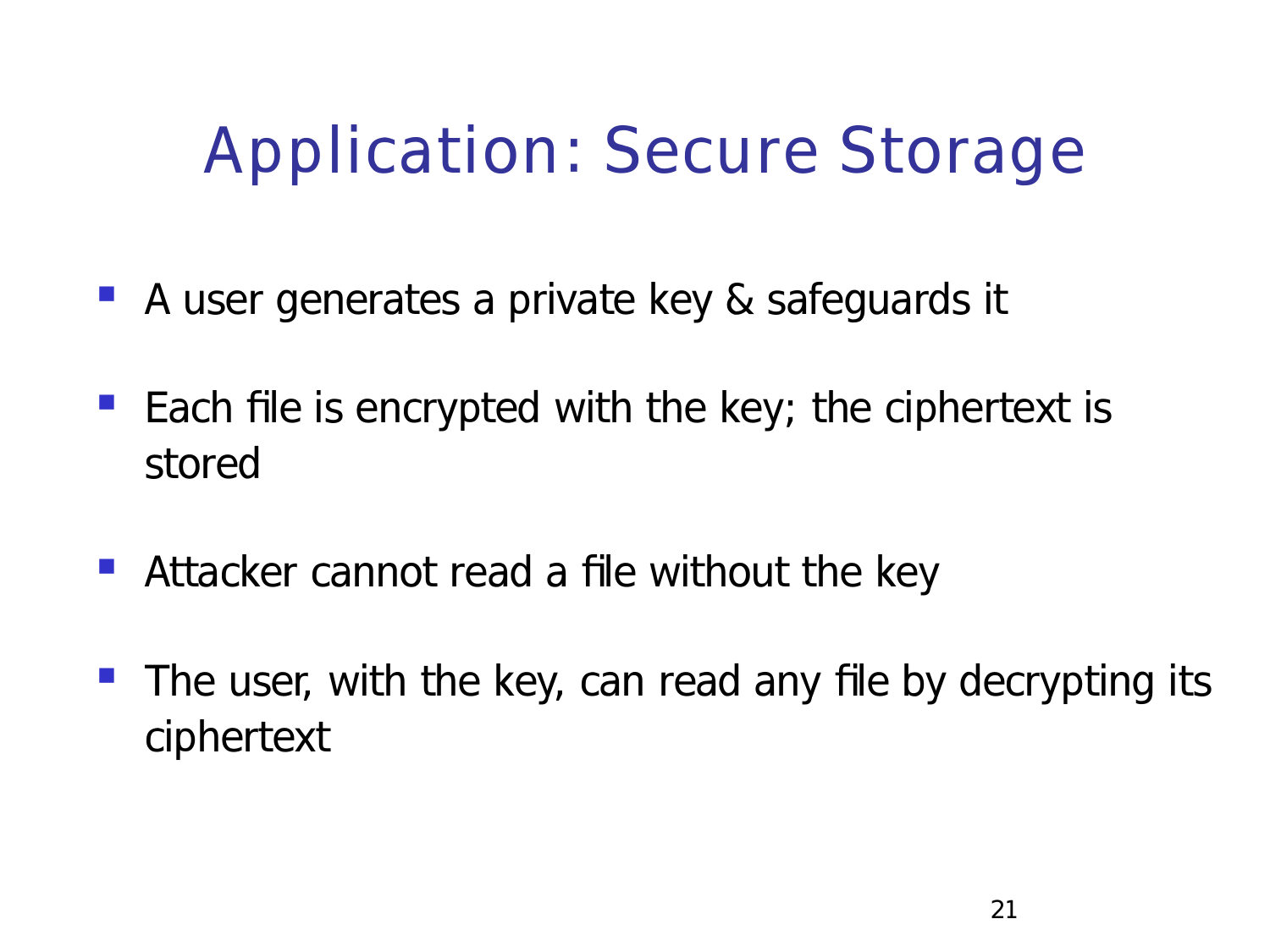

# Application: Secure Storage
A user generates a private key & safeguards it
Each file is encrypted with the key; the ciphertext is stored
Attacker cannot read a file without the key
The user, with the key, can read any file by decrypting its ciphertext

21